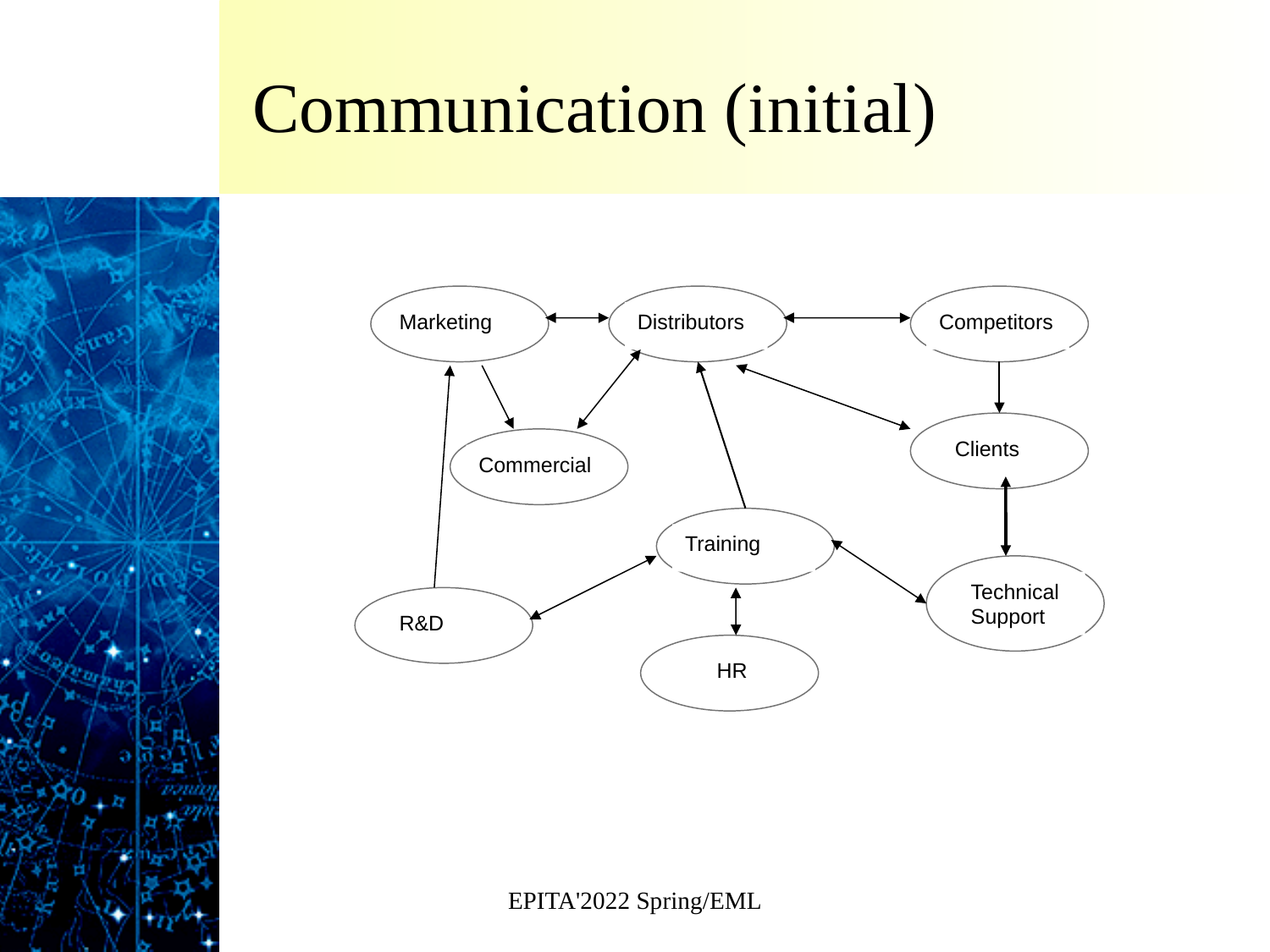

# Communication (initial)

Marketing

Distributors

Competitors

Clients

Commercial

Training

TechnicalSupport

R&D

HR
EPITA'2022 Spring/EML